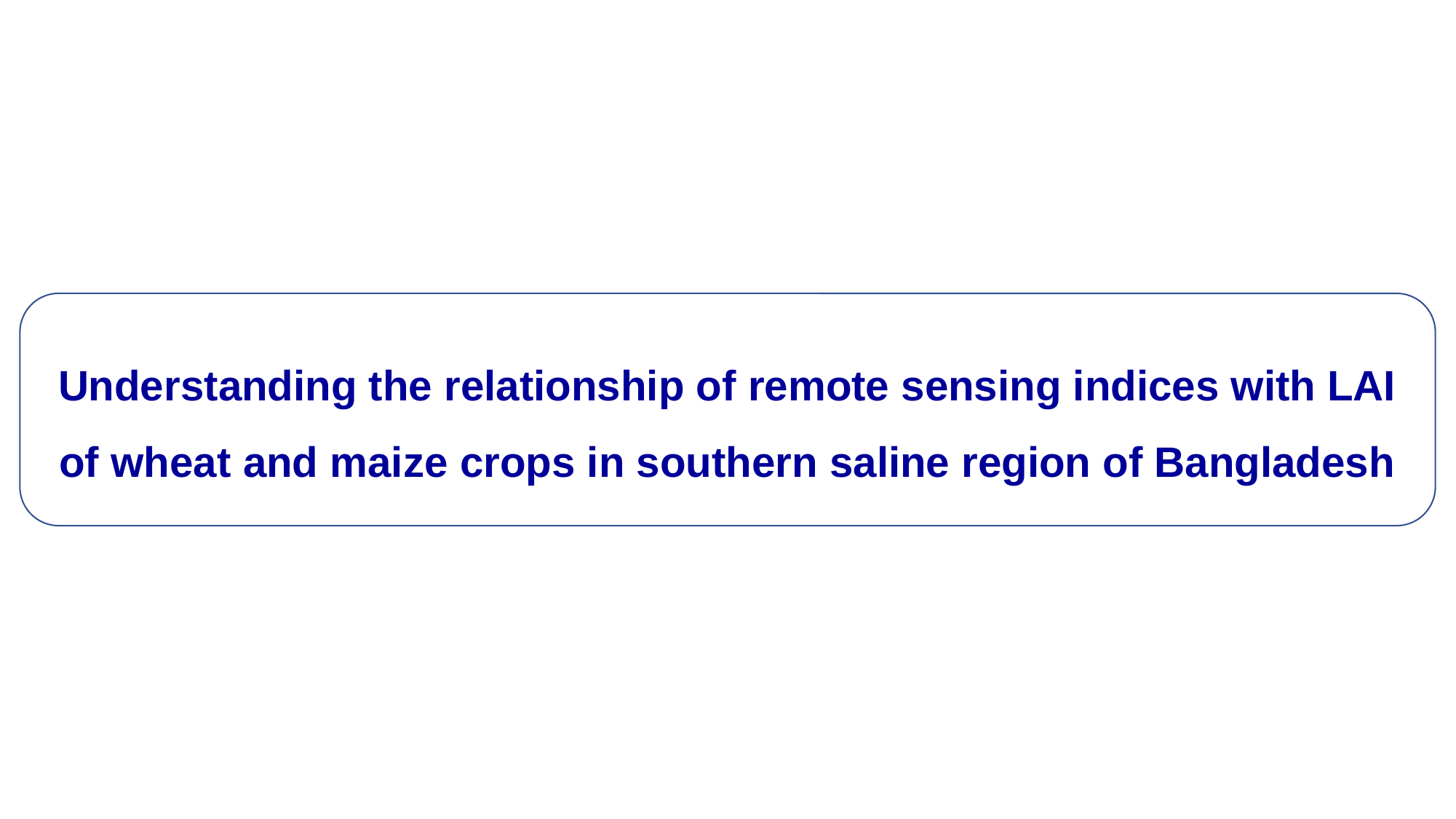

Understanding the relationship of remote sensing indices with LAI of wheat and maize crops in southern saline region of Bangladesh